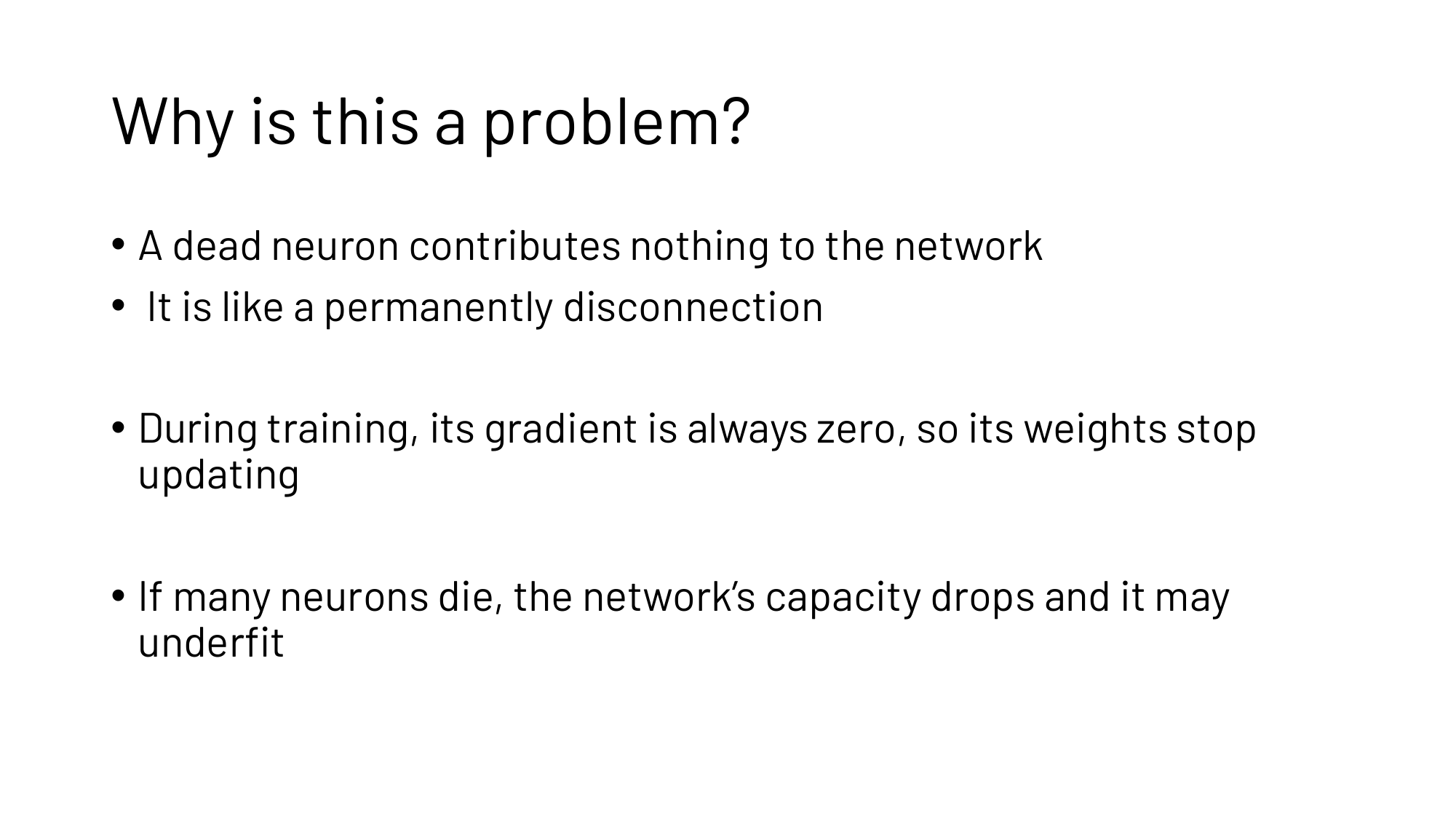

# Why is this a problem?
A dead neuron contributes nothing to the network
 It is like a permanently disconnection

During training, its gradient is always zero, so its weights stop updating

If many neurons die, the network’s capacity drops and it may underfit